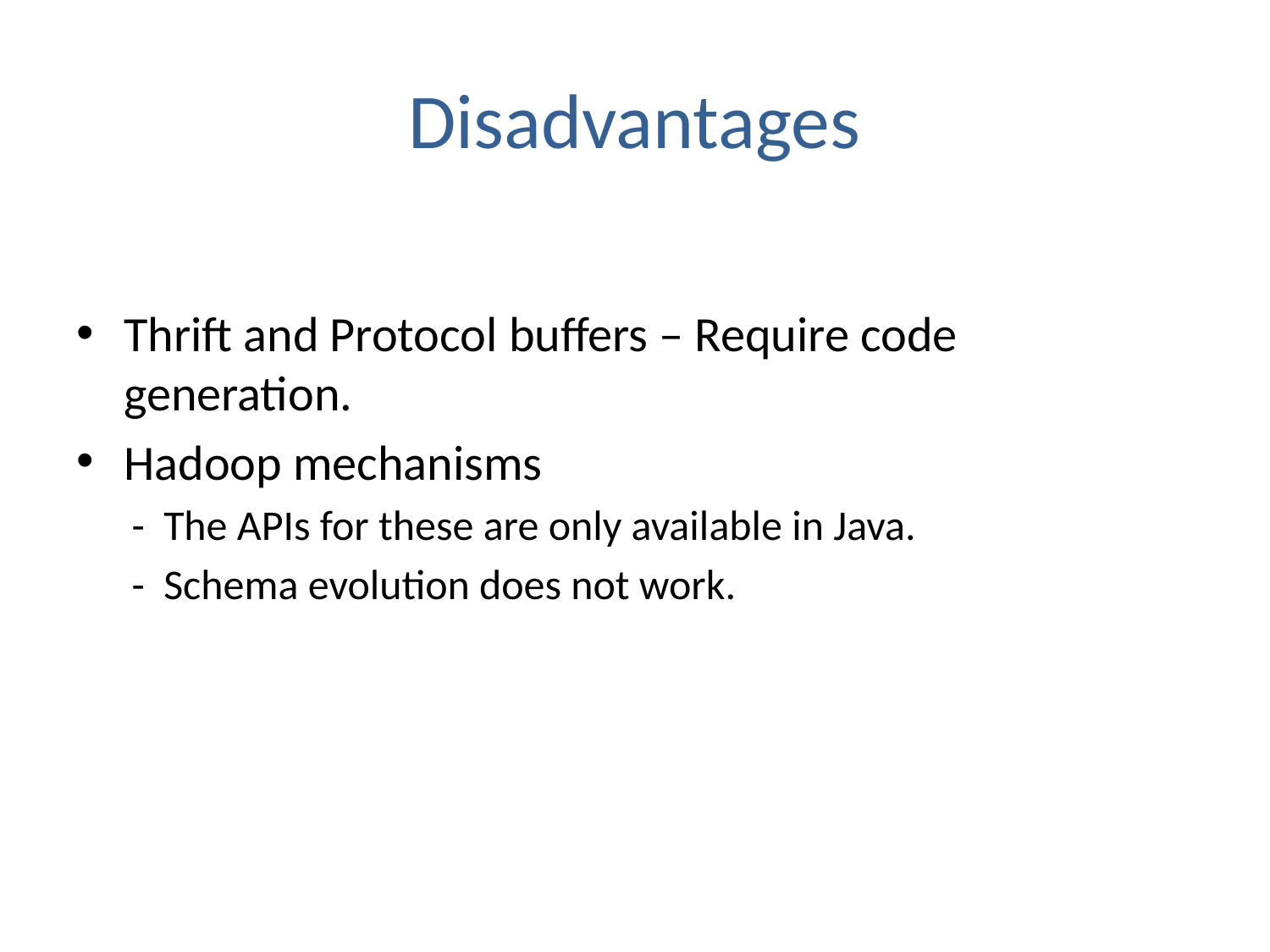

# Disadvantages
Thrift and Protocol buffers – Require code generation.
Hadoop mechanisms
-  The APIs for these are only available in Java.
-  Schema evolution does not work.